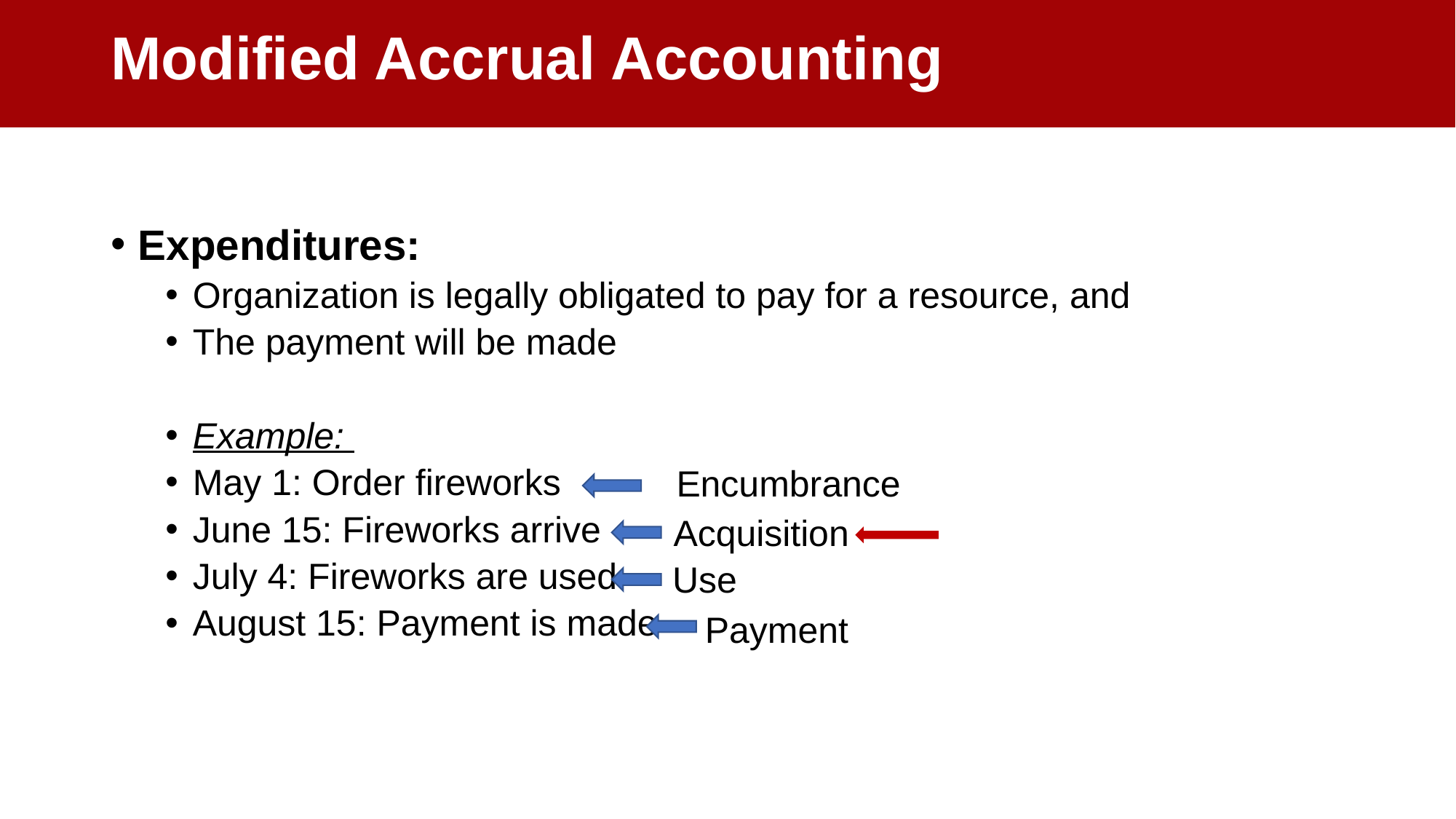

Modified Accrual Accounting
Expenditures:
Organization is legally obligated to pay for a resource, and
The payment will be made

Example:
May 1: Order fireworks
June 15: Fireworks arrive
July 4: Fireworks are used
August 15: Payment is made

Encumbrance

Acquisition

Use

Payment